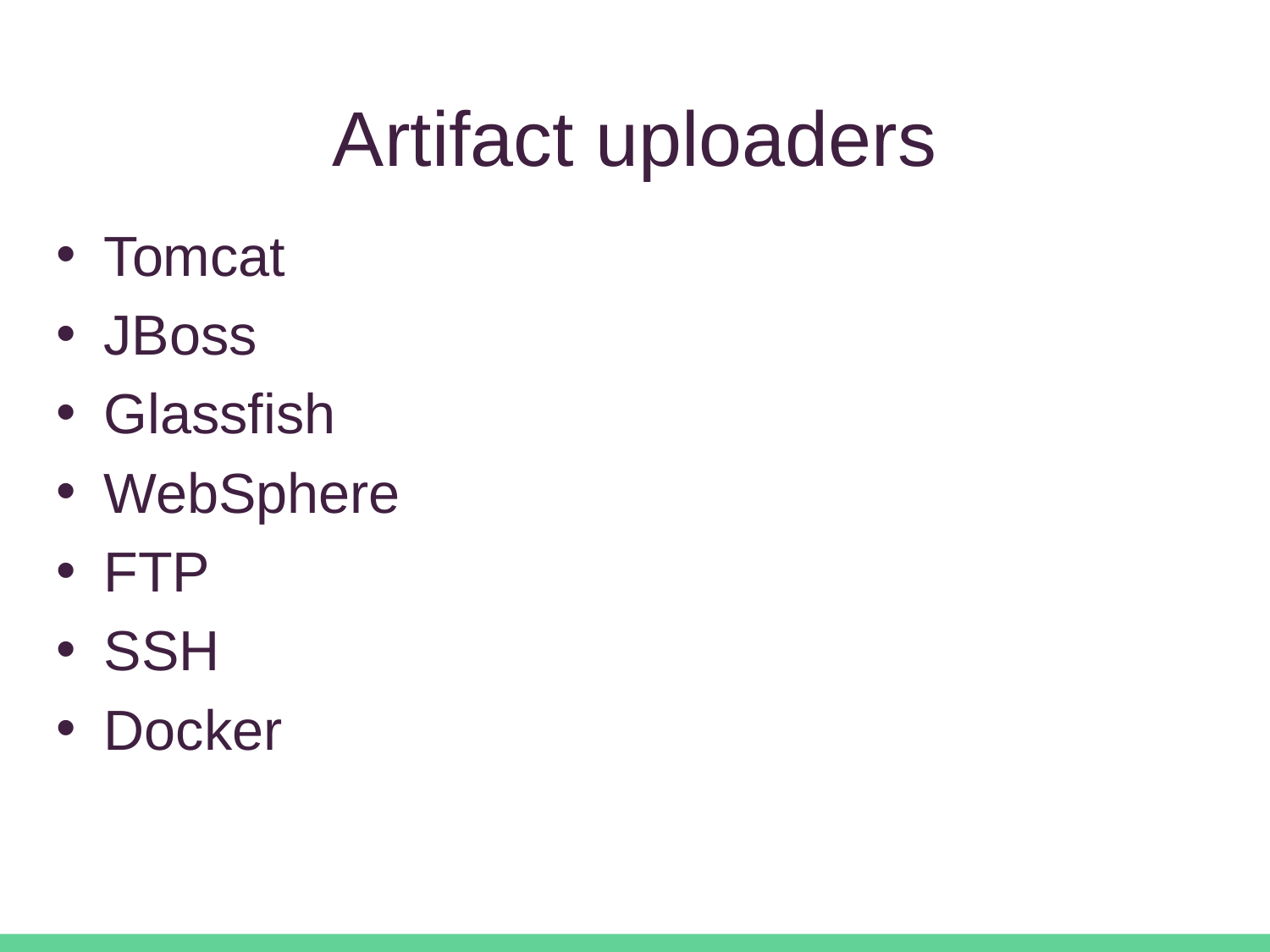

# Artifact uploaders
Tomcat
JBoss
Glassfish
WebSphere
FTP
SSH
Docker